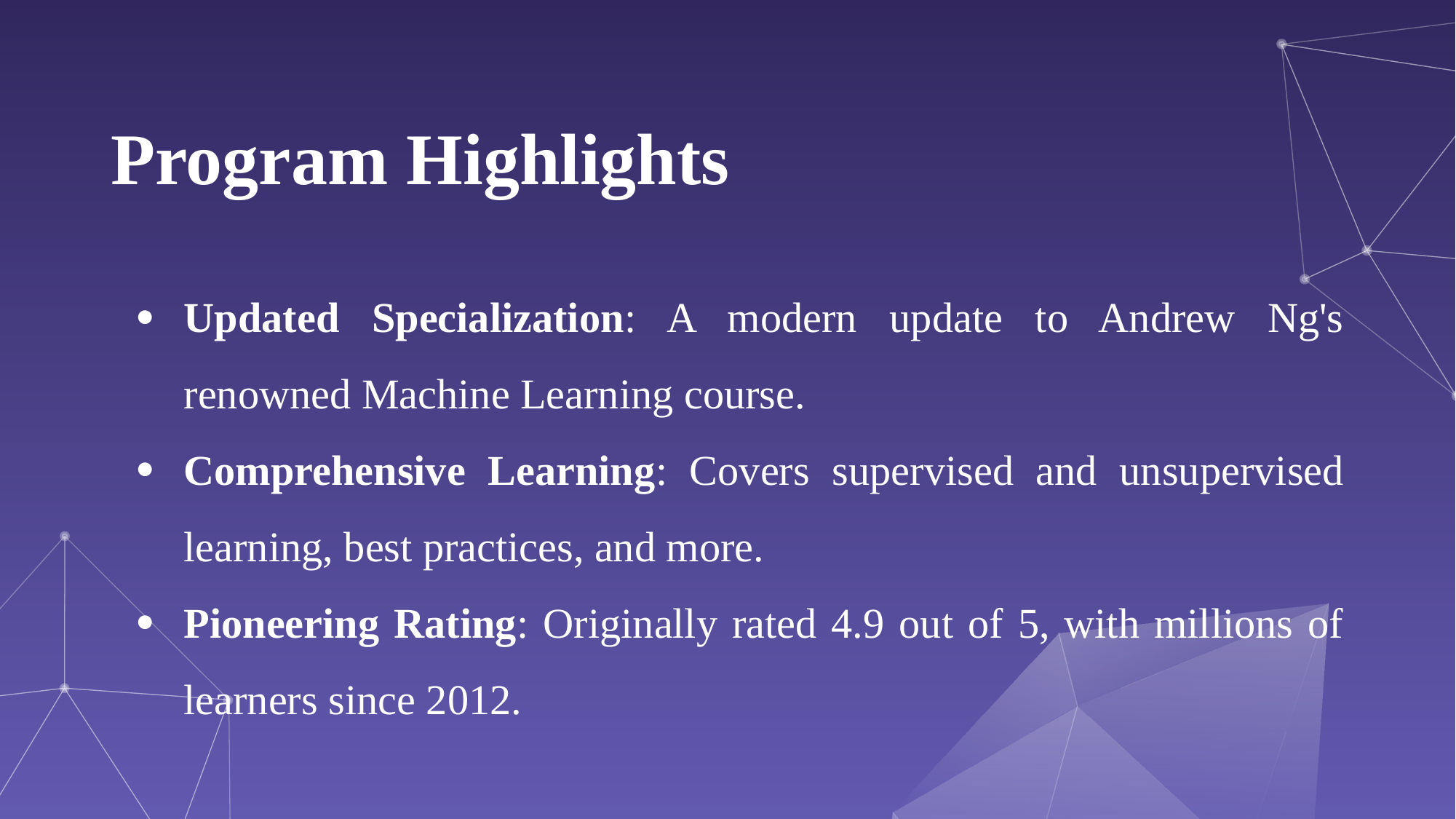

# Program Highlights
Updated Specialization: A modern update to Andrew Ng's renowned Machine Learning course.
Comprehensive Learning: Covers supervised and unsupervised learning, best practices, and more.
Pioneering Rating: Originally rated 4.9 out of 5, with millions of learners since 2012.